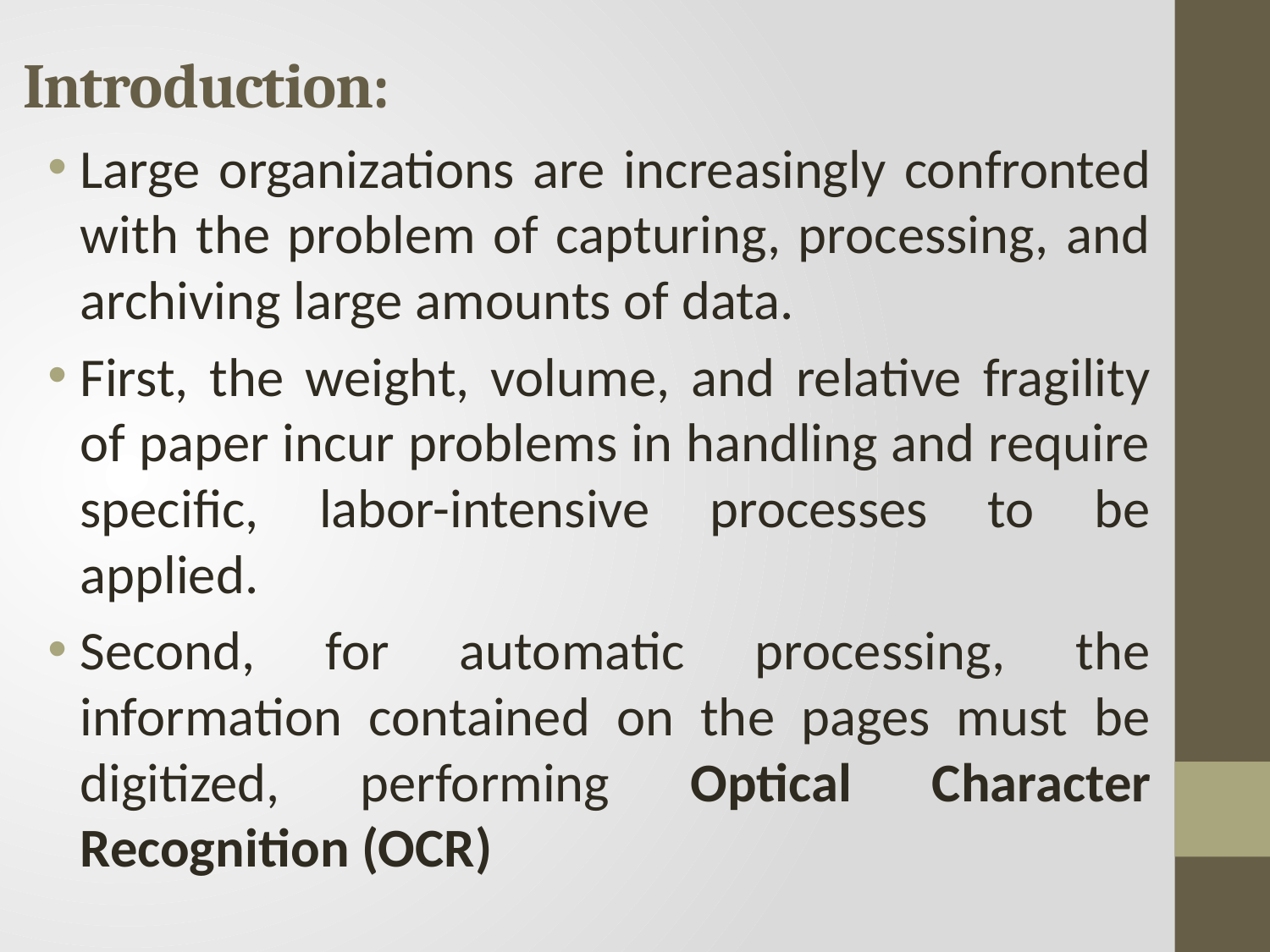

# Introduction:
Large organizations are increasingly confronted with the problem of capturing, processing, and archiving large amounts of data.
First, the weight, volume, and relative fragility of paper incur problems in handling and require specific, labor-intensive processes to be applied.
Second, for automatic processing, the information contained on the pages must be digitized, performing Optical Character Recognition (OCR)